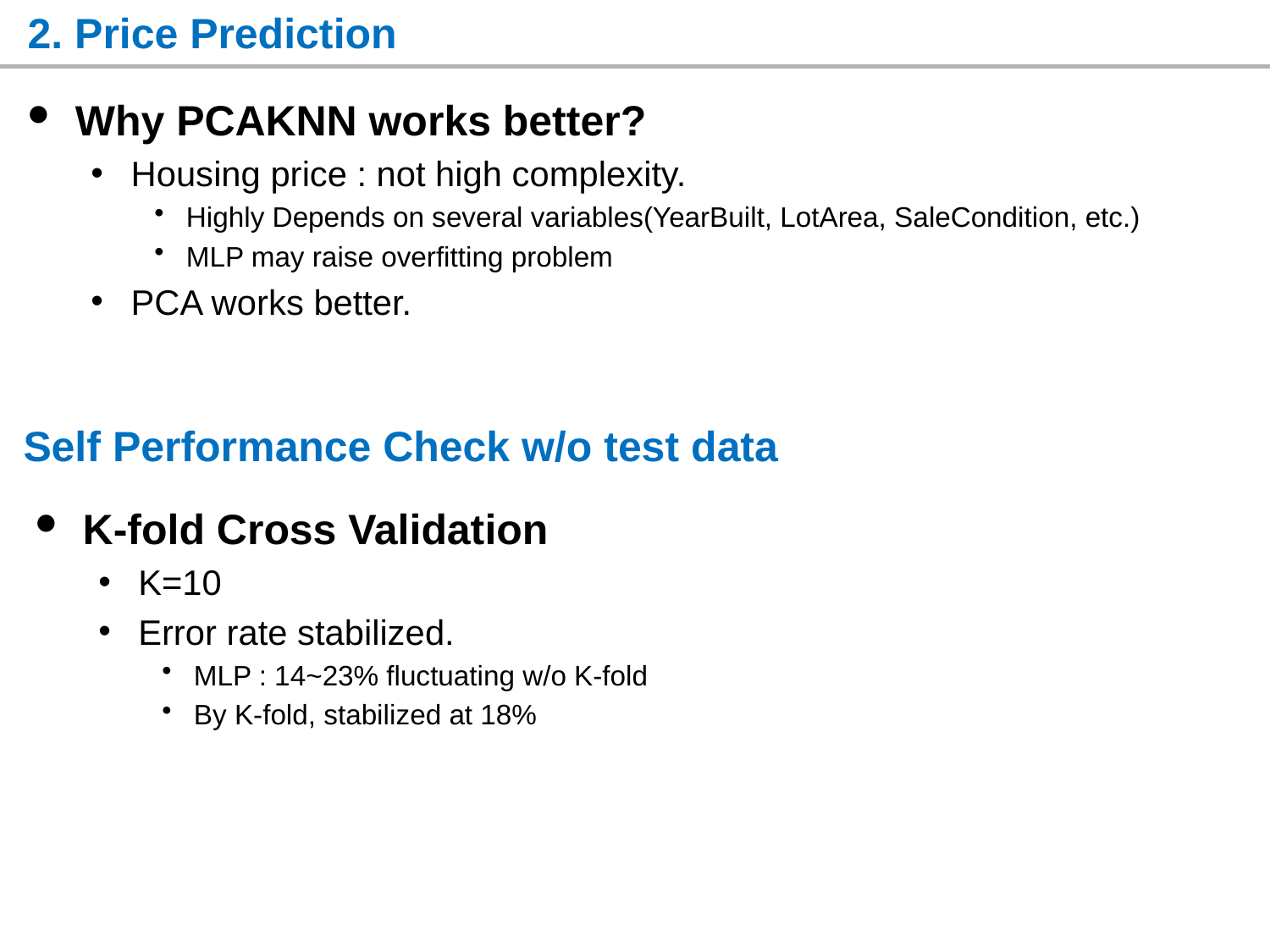

# 2. Price Prediction
Why PCAKNN works better?
Housing price : not high complexity.
Highly Depends on several variables(YearBuilt, LotArea, SaleCondition, etc.)
MLP may raise overfitting problem
PCA works better.

Self Performance Check w/o test data
K-fold Cross Validation
K=10
Error rate stabilized.
MLP : 14~23% fluctuating w/o K-fold
By K-fold, stabilized at 18%